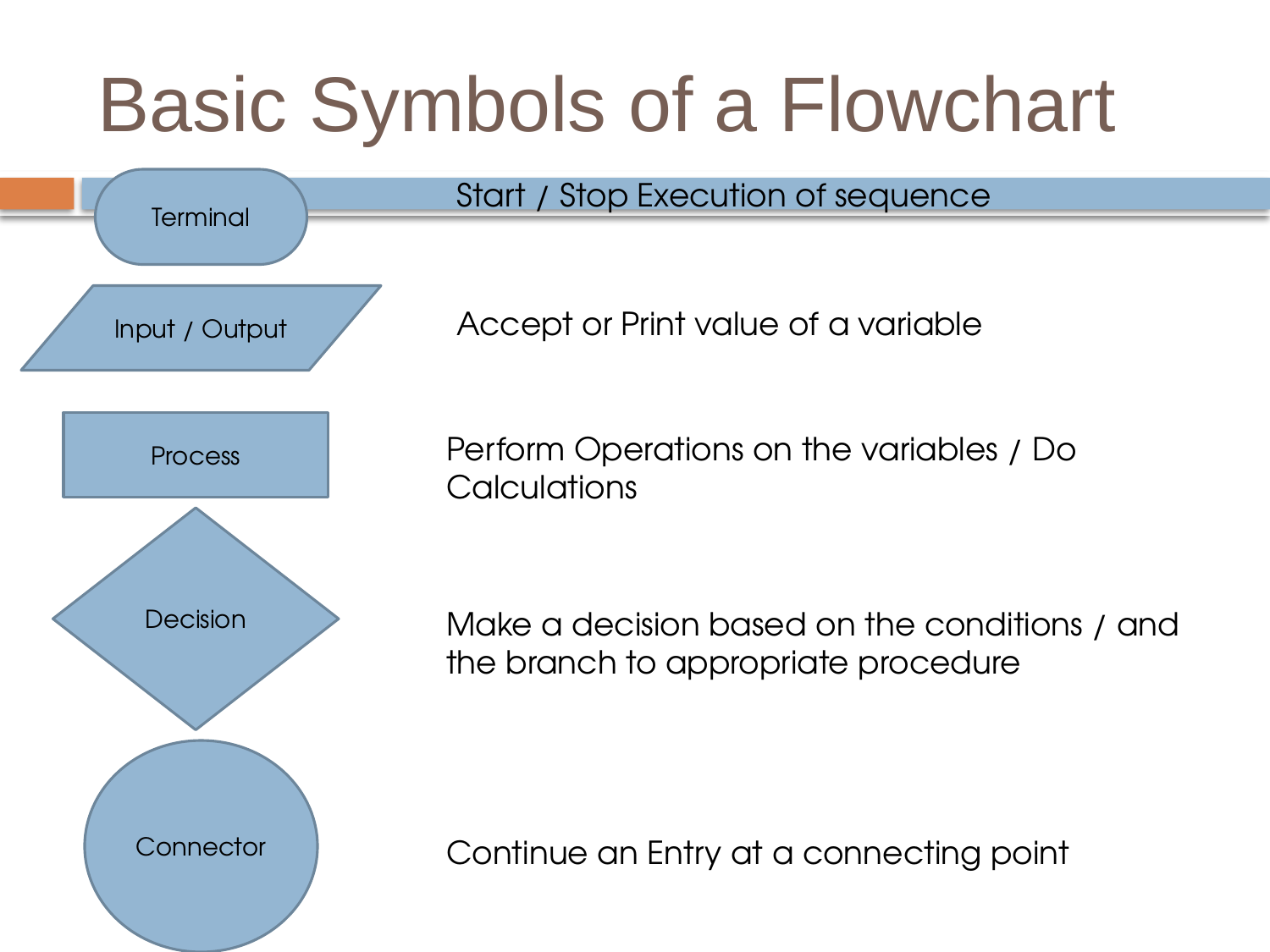

# Basic Symbols of a Flowchart
Terminal
Start / Stop Execution of sequence
Input / Output
Accept or Print value of a variable
Process
Perform Operations on the variables / Do Calculations
Decision
Make a decision based on the conditions / and the branch to appropriate procedure
Connector
Continue an Entry at a connecting point